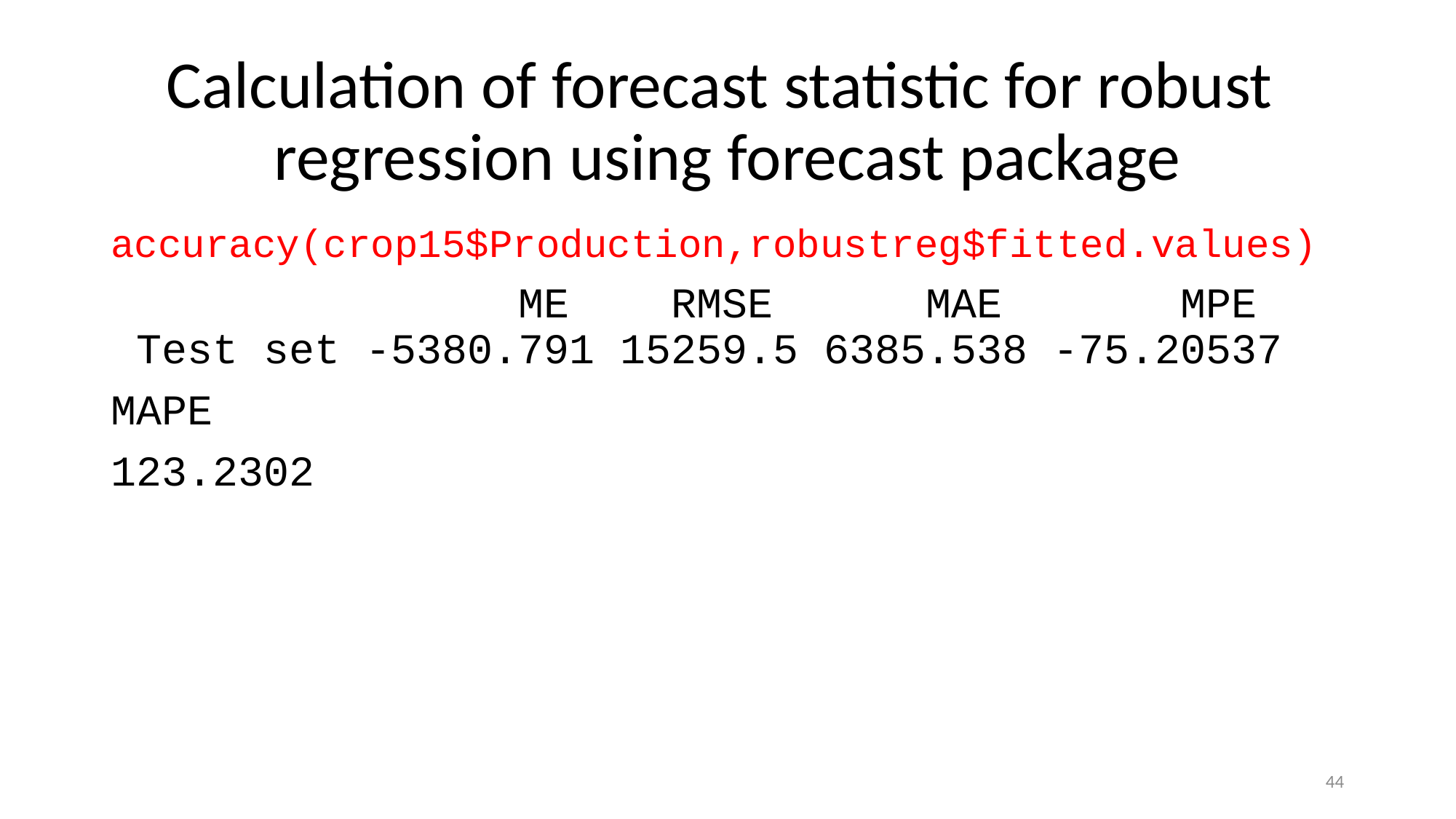

# Calculation of forecast statistic for robust  regression using forecast package
accuracy(crop15$Production,robustreg$fitted.values)
                ME    RMSE      MAE       MPE     Test set -5380.791 15259.5 6385.538 -75.20537
MAPE
123.2302

44